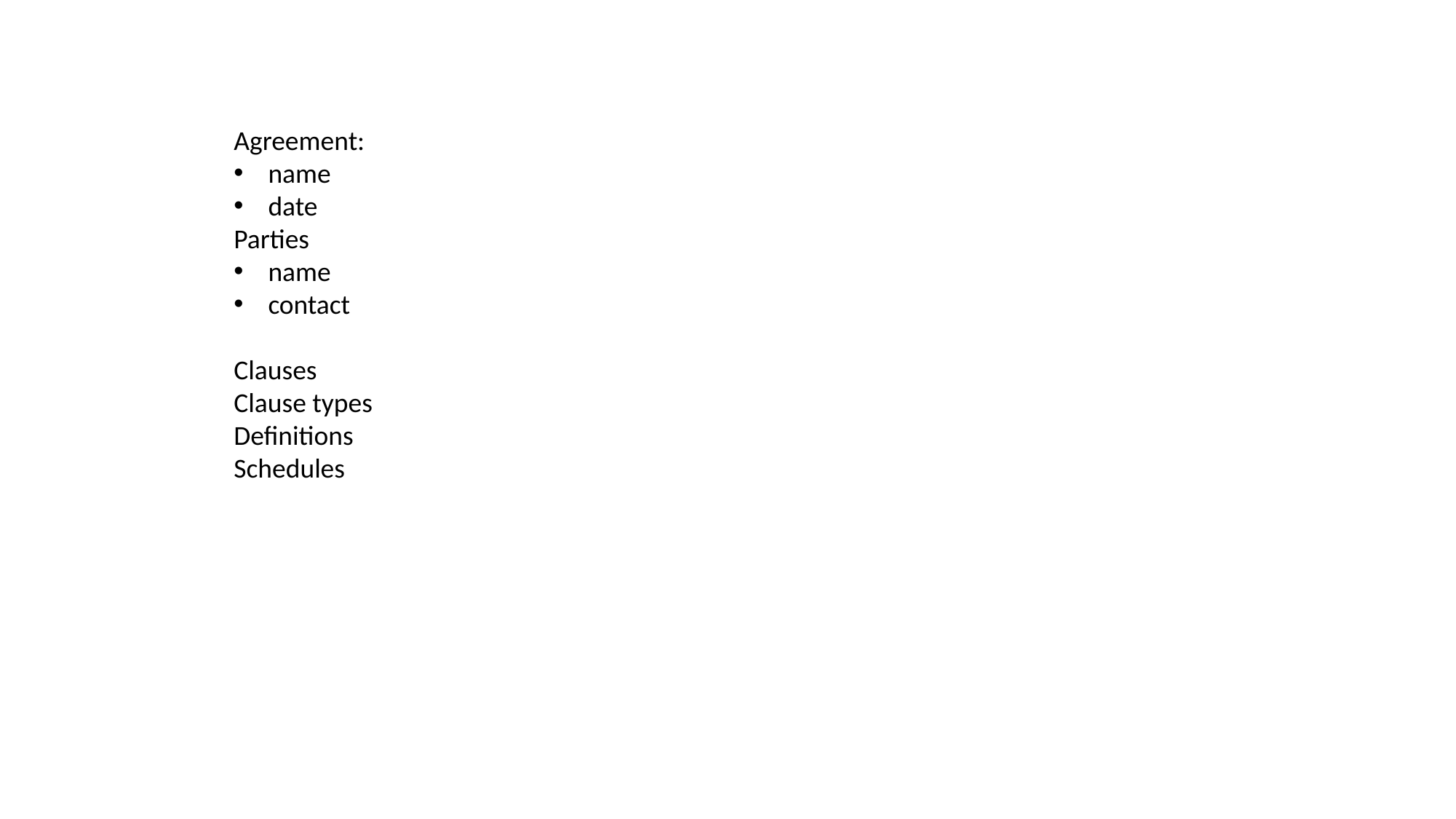

Agreement:
name
date
Parties
name
contact

Clauses
Clause types
Definitions
Schedules